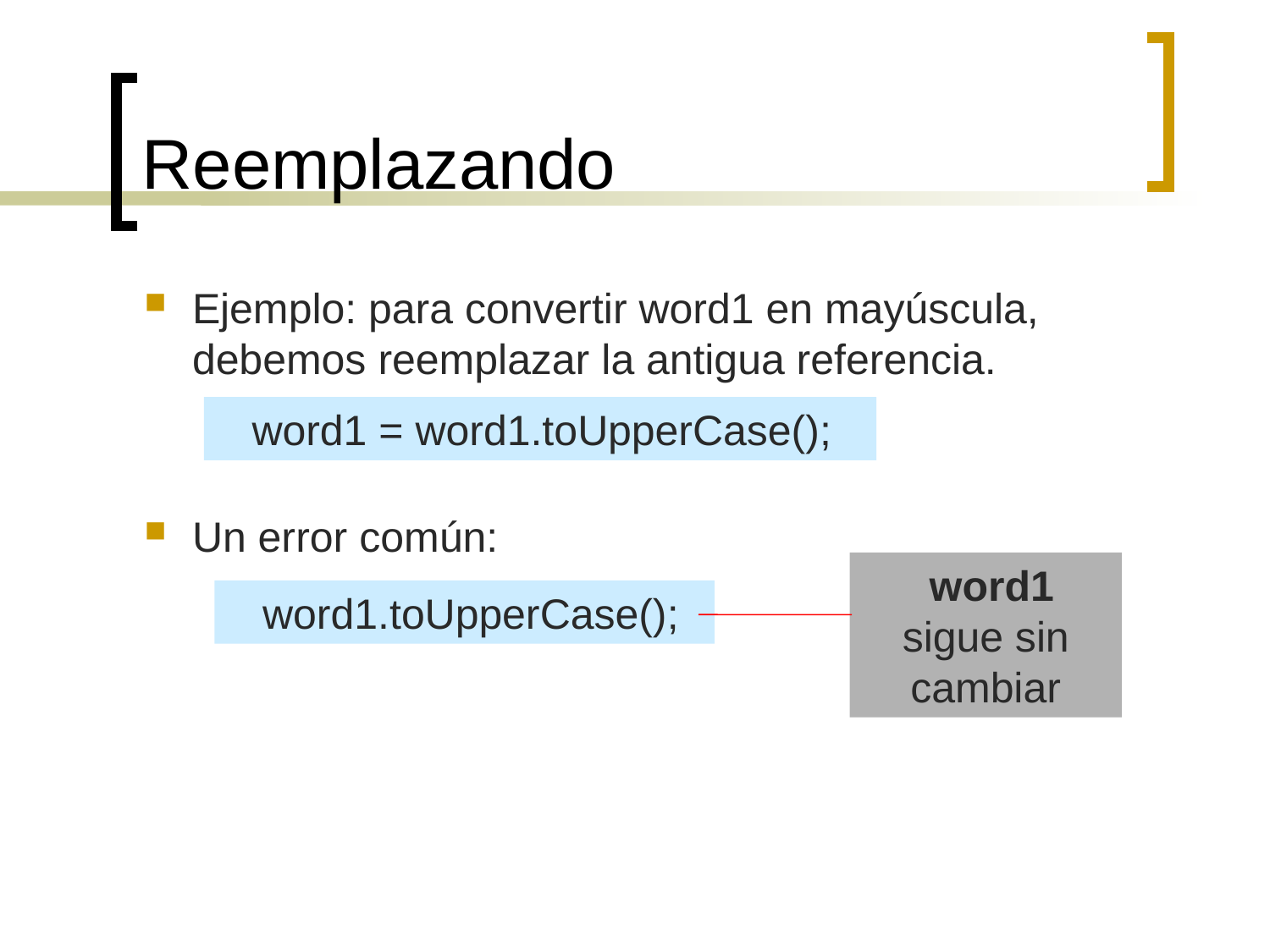

# Reemplazando
Ejemplo: para convertir word1 en mayúscula, debemos reemplazar la antigua referencia.

Un error común:

   word1 = word1.toUpperCase();
 word1 sigue sin cambiar
   word1.toUpperCase();